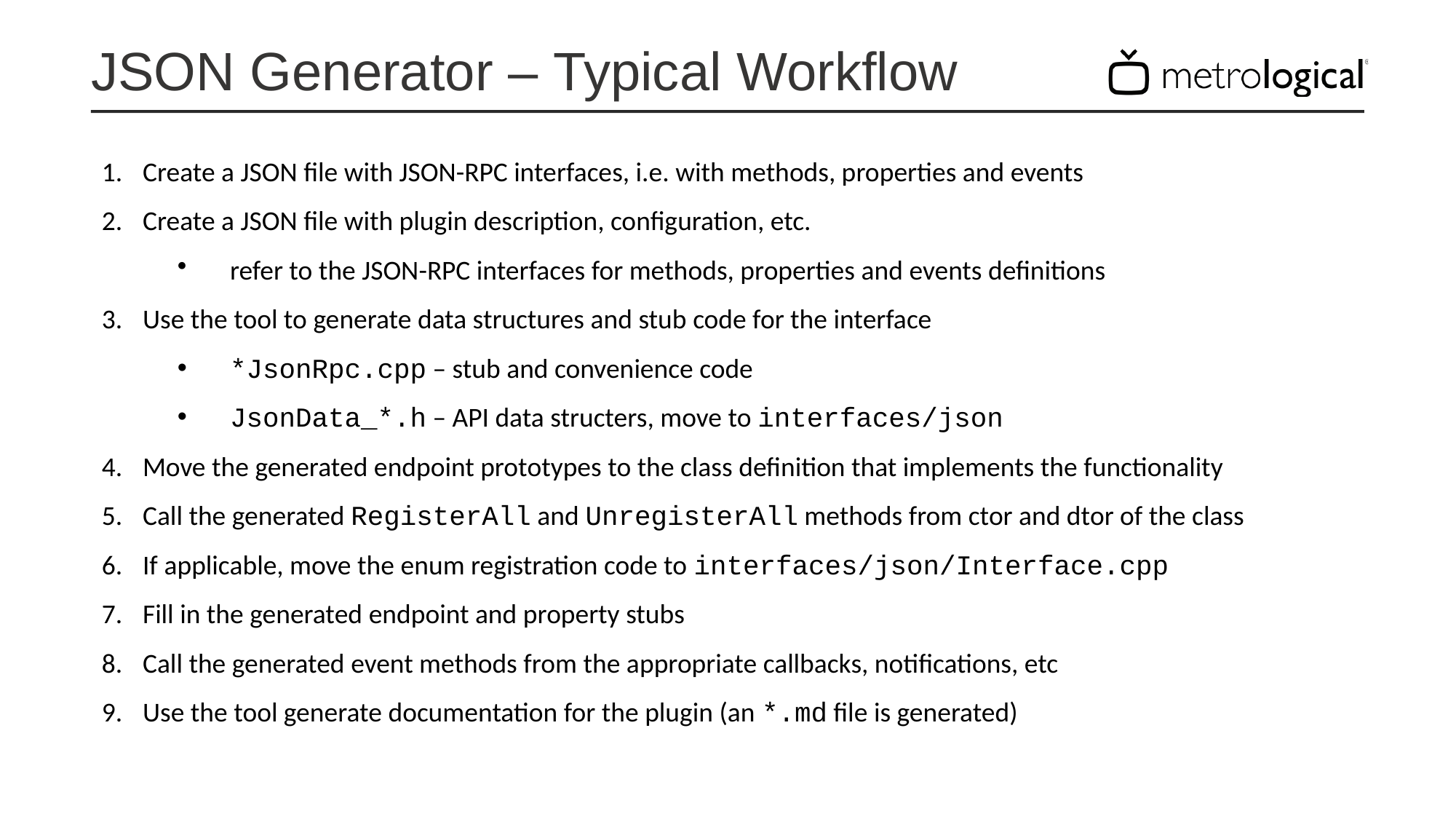

# JSON Generator – Typical Workflow
Create a JSON file with JSON-RPC interfaces, i.e. with methods, properties and events
Create a JSON file with plugin description, configuration, etc.
refer to the JSON-RPC interfaces for methods, properties and events definitions
Use the tool to generate data structures and stub code for the interface
*JsonRpc.cpp – stub and convenience code
JsonData_*.h – API data structers, move to interfaces/json
Move the generated endpoint prototypes to the class definition that implements the functionality
Call the generated RegisterAll and UnregisterAll methods from ctor and dtor of the class
If applicable, move the enum registration code to interfaces/json/Interface.cpp
Fill in the generated endpoint and property stubs
Call the generated event methods from the appropriate callbacks, notifications, etc
Use the tool generate documentation for the plugin (an *.md file is generated)